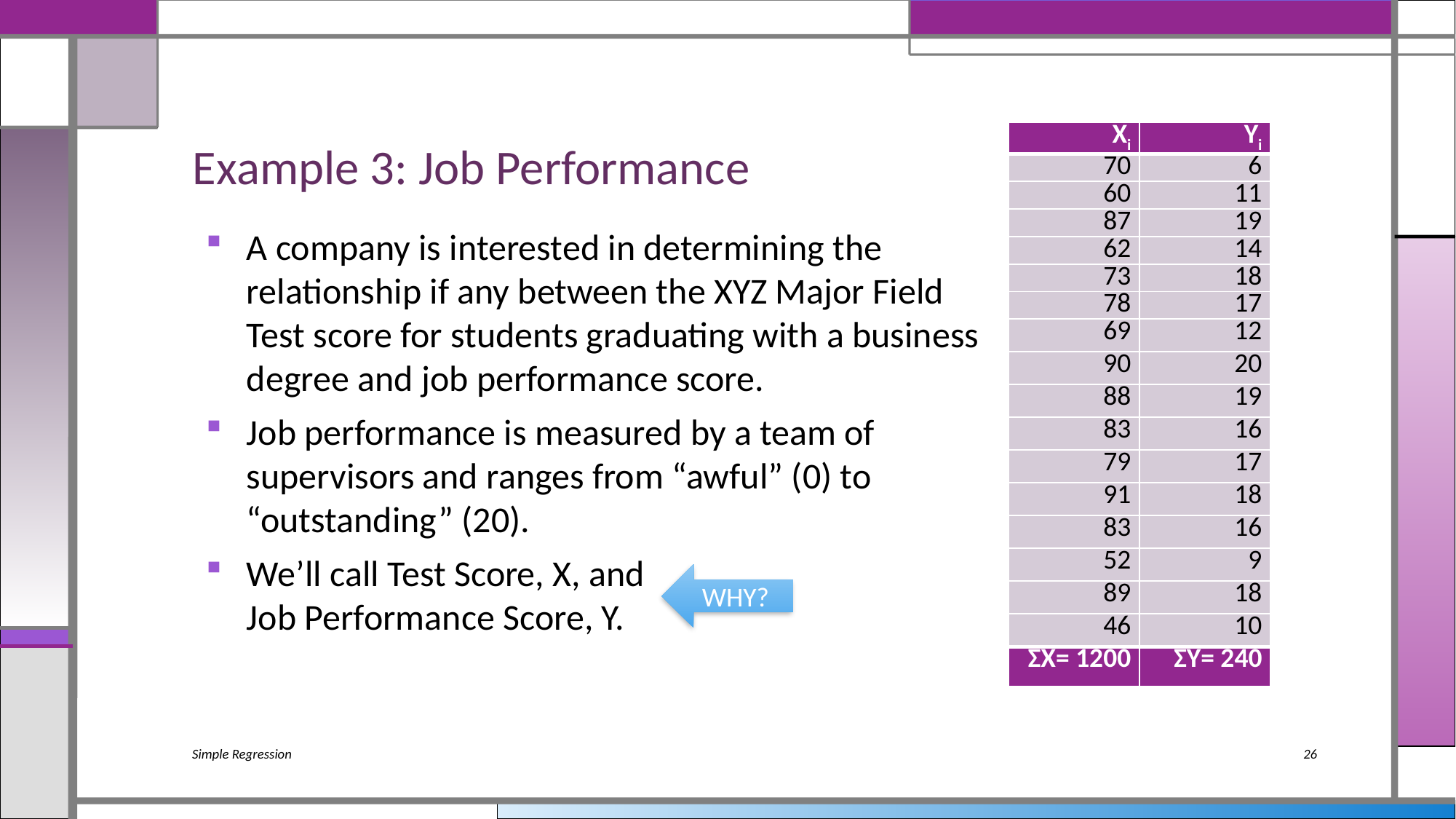

# Example 3: Job Performance
| Xi | Yi |
| --- | --- |
| 70 | 6 |
| 60 | 11 |
| 87 | 19 |
| 62 | 14 |
| 73 | 18 |
| 78 | 17 |
| 69 | 12 |
| 90 | 20 |
| 88 | 19 |
| 83 | 16 |
| 79 | 17 |
| 91 | 18 |
| 83 | 16 |
| 52 | 9 |
| 89 | 18 |
| 46 | 10 |
| ΣX= 1200 | ΣY= 240 |
A company is interested in determining the relationship if any between the XYZ Major Field Test score for students graduating with a business degree and job performance score.
Job performance is measured by a team of supervisors and ranges from “awful” (0) to “outstanding” (20).
We’ll call Test Score, X, and
Job Performance Score, Y.
WHY?
Simple Regression
26